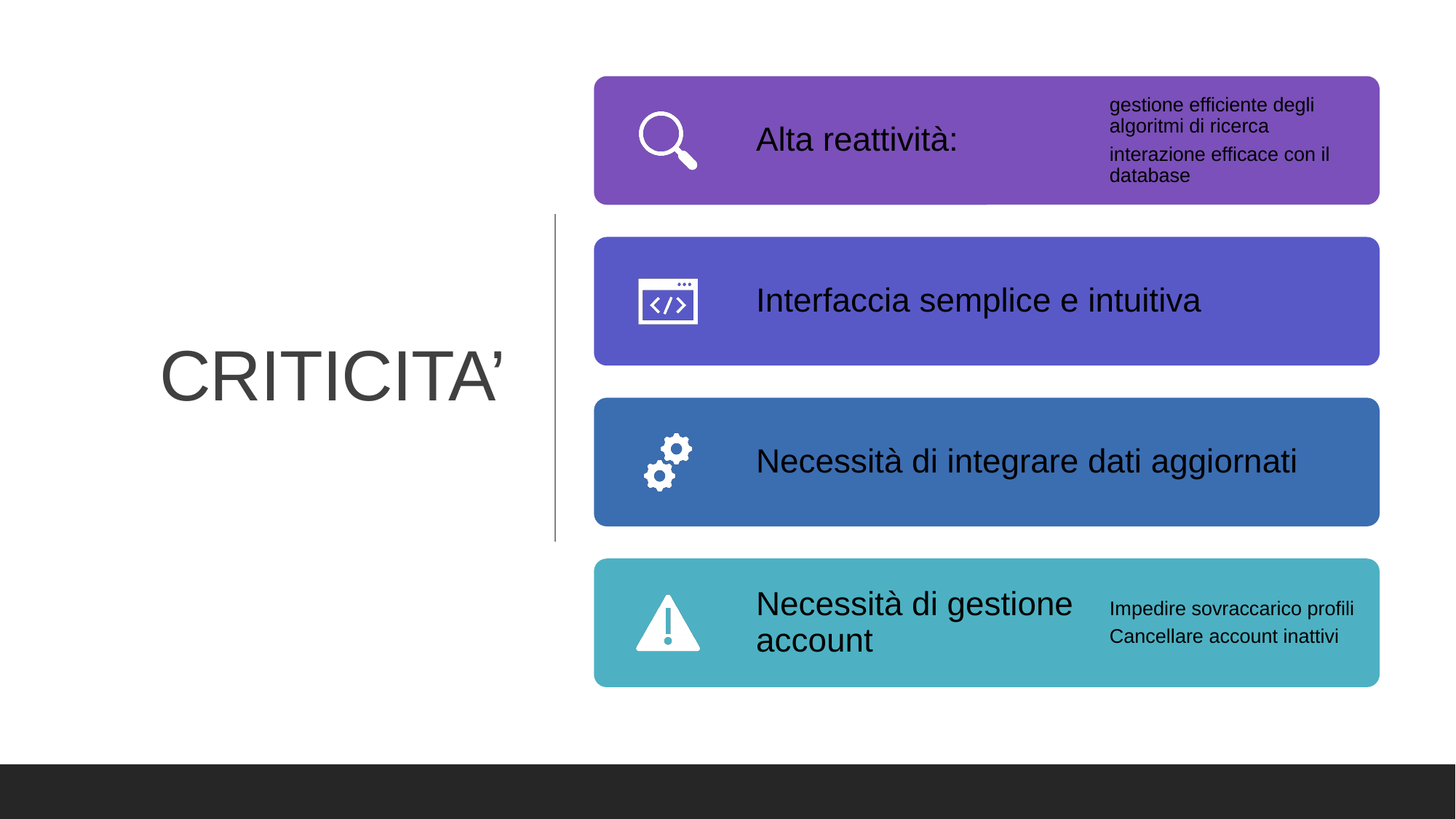

# CRITICITA’
Alta reattività:
gestione efficiente degli algoritmi di ricerca
interazione efficace con il database
Interfaccia semplice e intuitiva
Necessità di integrare dati aggiornati
Necessità di gestione account
Impedire sovraccarico profili
Cancellare account inattivi